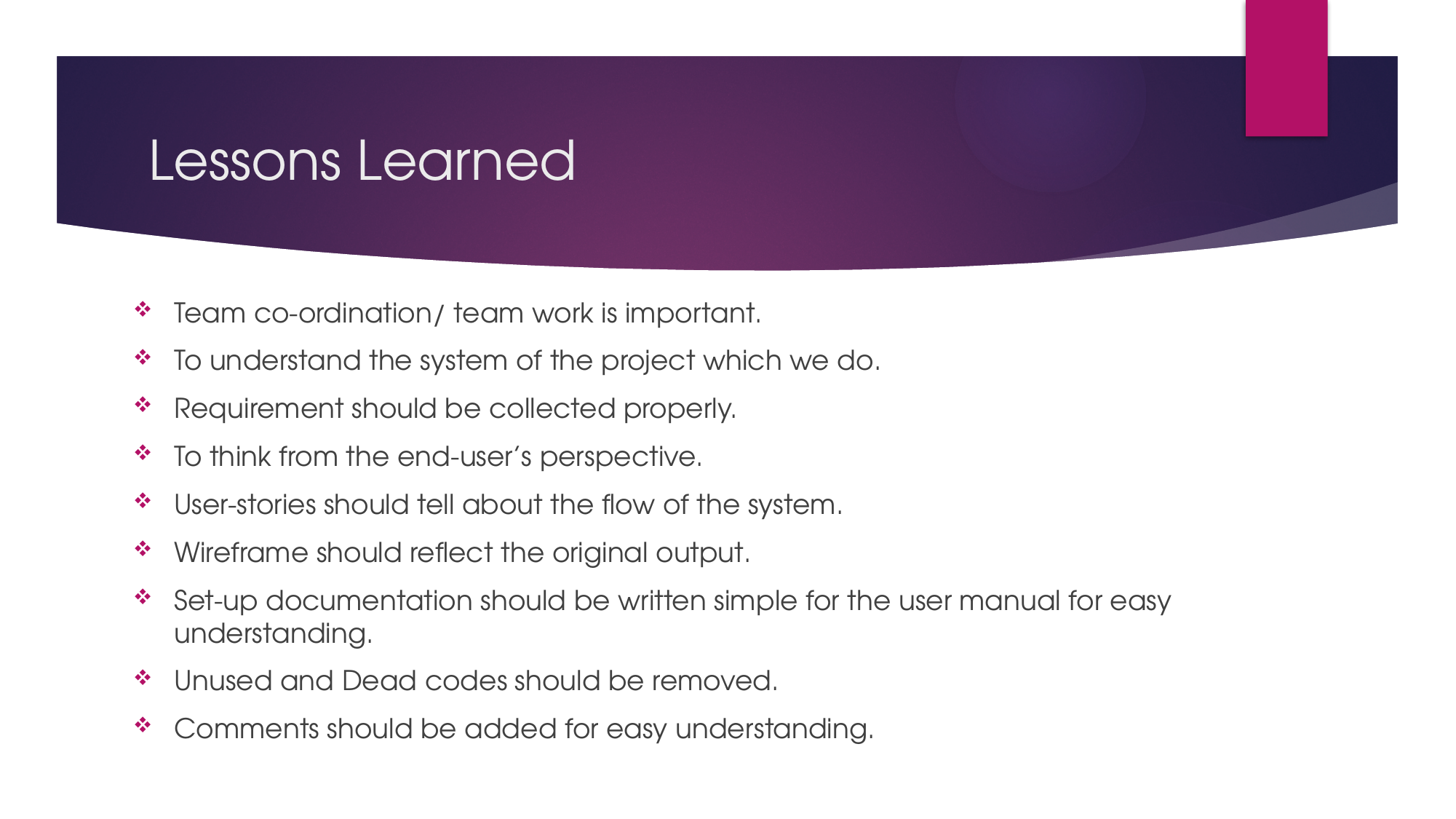

# Lessons Learned
Team co-ordination/ team work is important.
To understand the system of the project which we do.
Requirement should be collected properly.
To think from the end-user’s perspective.
User-stories should tell about the flow of the system.
Wireframe should reflect the original output.
Set-up documentation should be written simple for the user manual for easy understanding.
Unused and Dead codes should be removed.
Comments should be added for easy understanding.